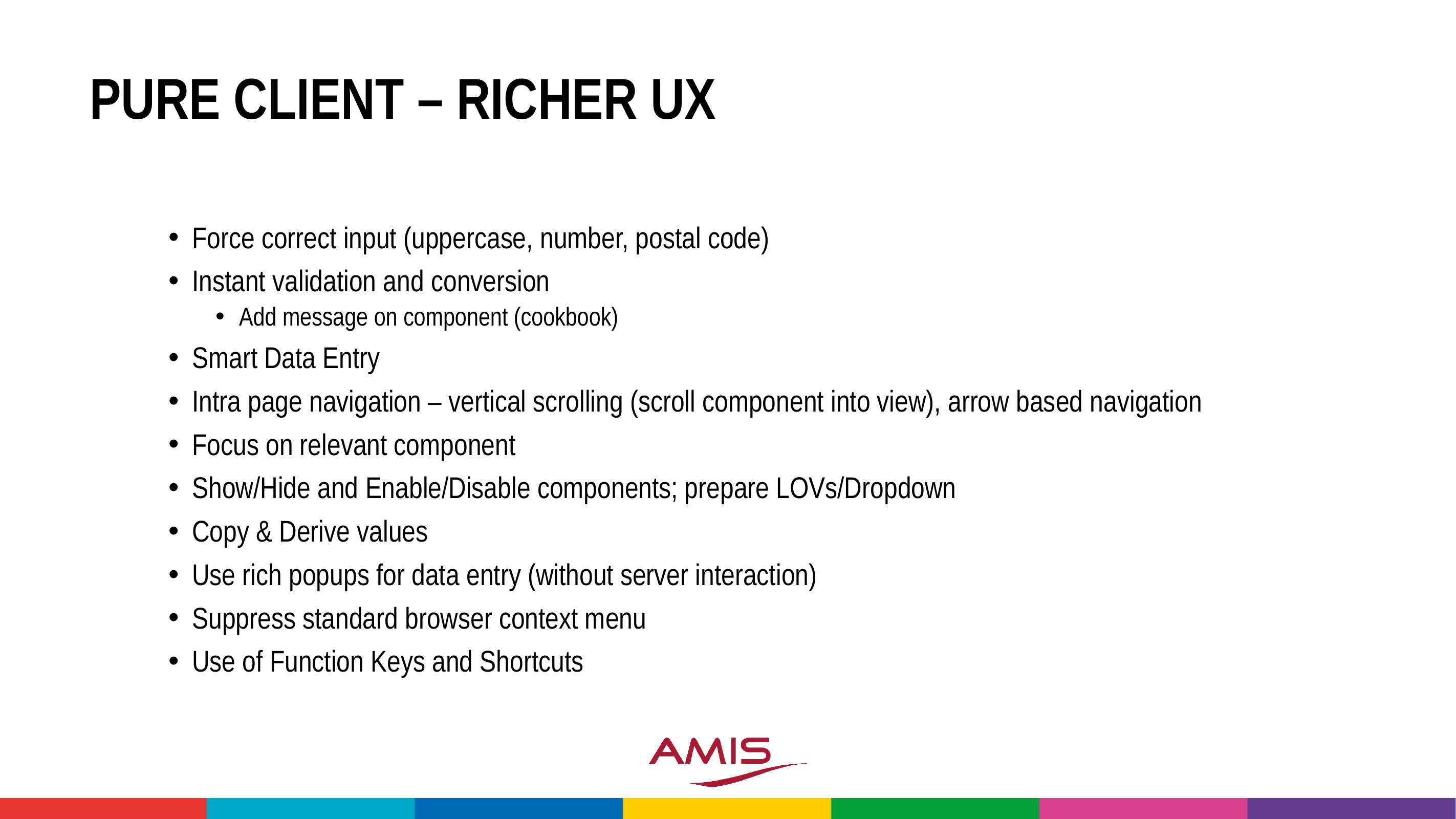

# Pure Client – Richer UX
Force correct input (uppercase, number, postal code)
Instant validation and conversion
Add message on component (cookbook)
Smart Data Entry
Intra page navigation – vertical scrolling (scroll component into view), arrow based navigation
Focus on relevant component
Show/Hide and Enable/Disable components; prepare LOVs/Dropdown
Copy & Derive values
Use rich popups for data entry (without server interaction)
Suppress standard browser context menu
Use of Function Keys and Shortcuts